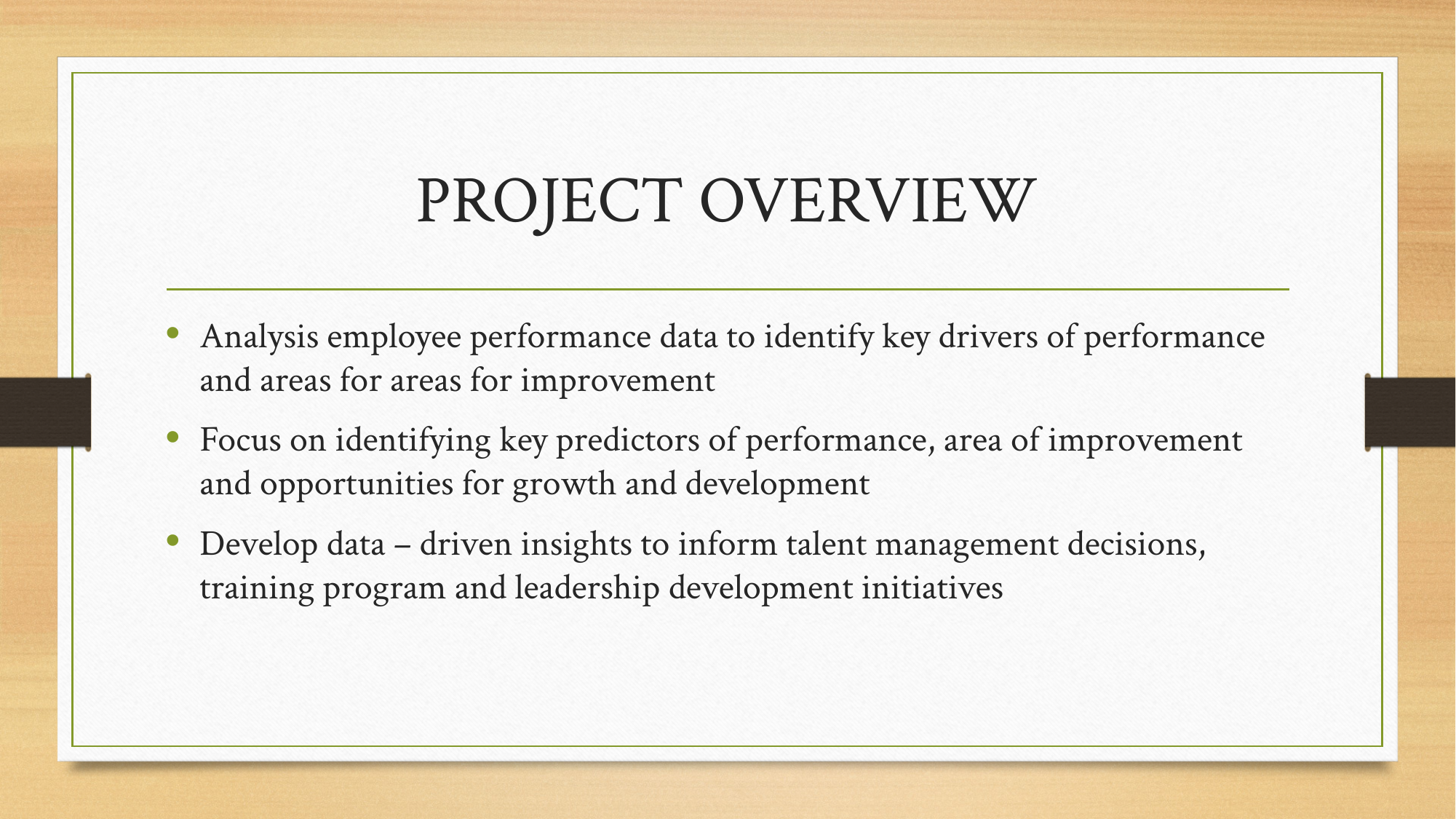

# PROJECT OVERVIEW
Analysis employee performance data to identify key drivers of performance and areas for areas for improvement
Focus on identifying key predictors of performance, area of improvement and opportunities for growth and development
Develop data – driven insights to inform talent management decisions, training program and leadership development initiatives